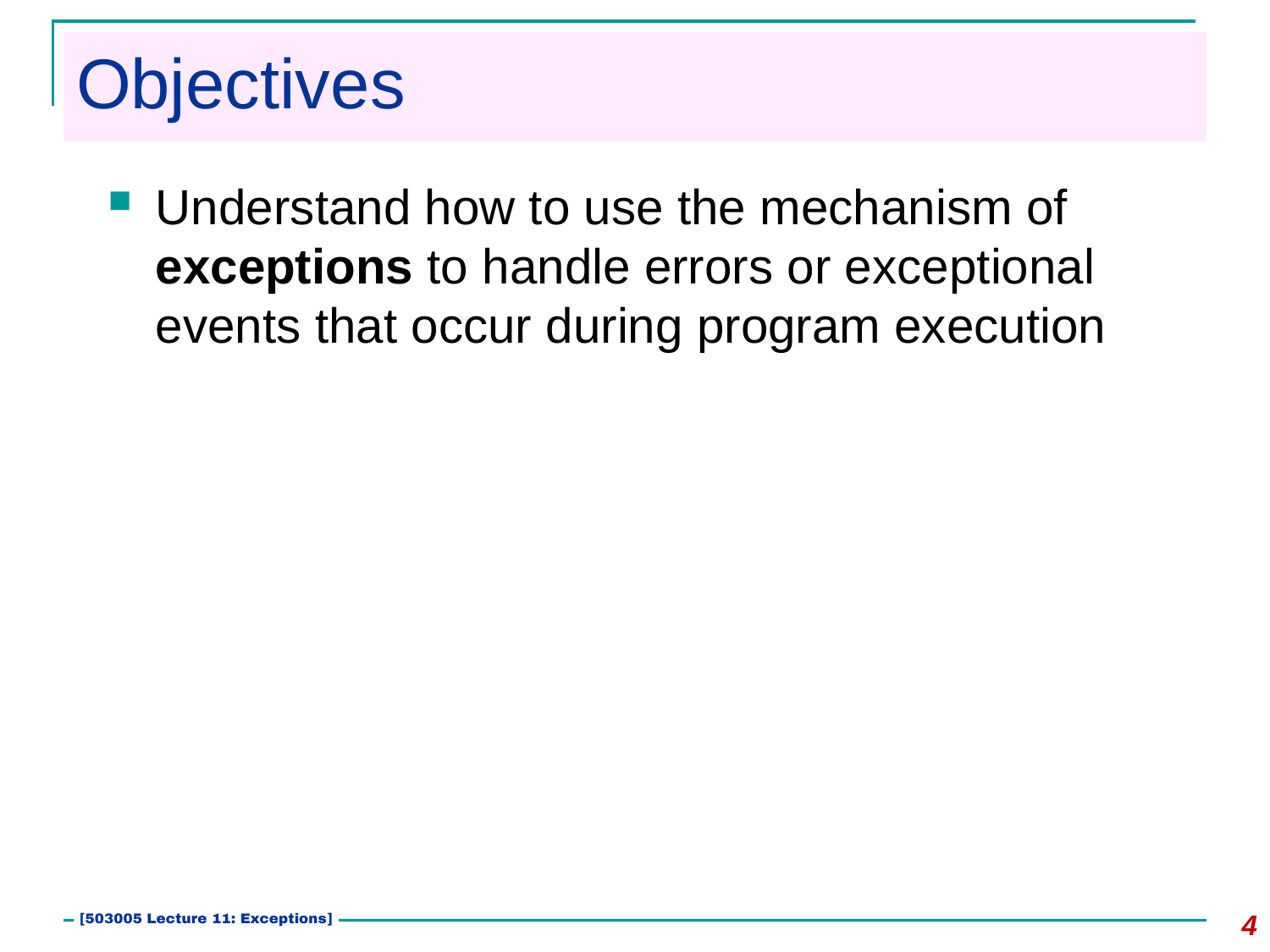

# Objectives
Understand how to use the mechanism of exceptions to handle errors or exceptional events that occur during program execution
4
[503005 Lecture 11: Exceptions]